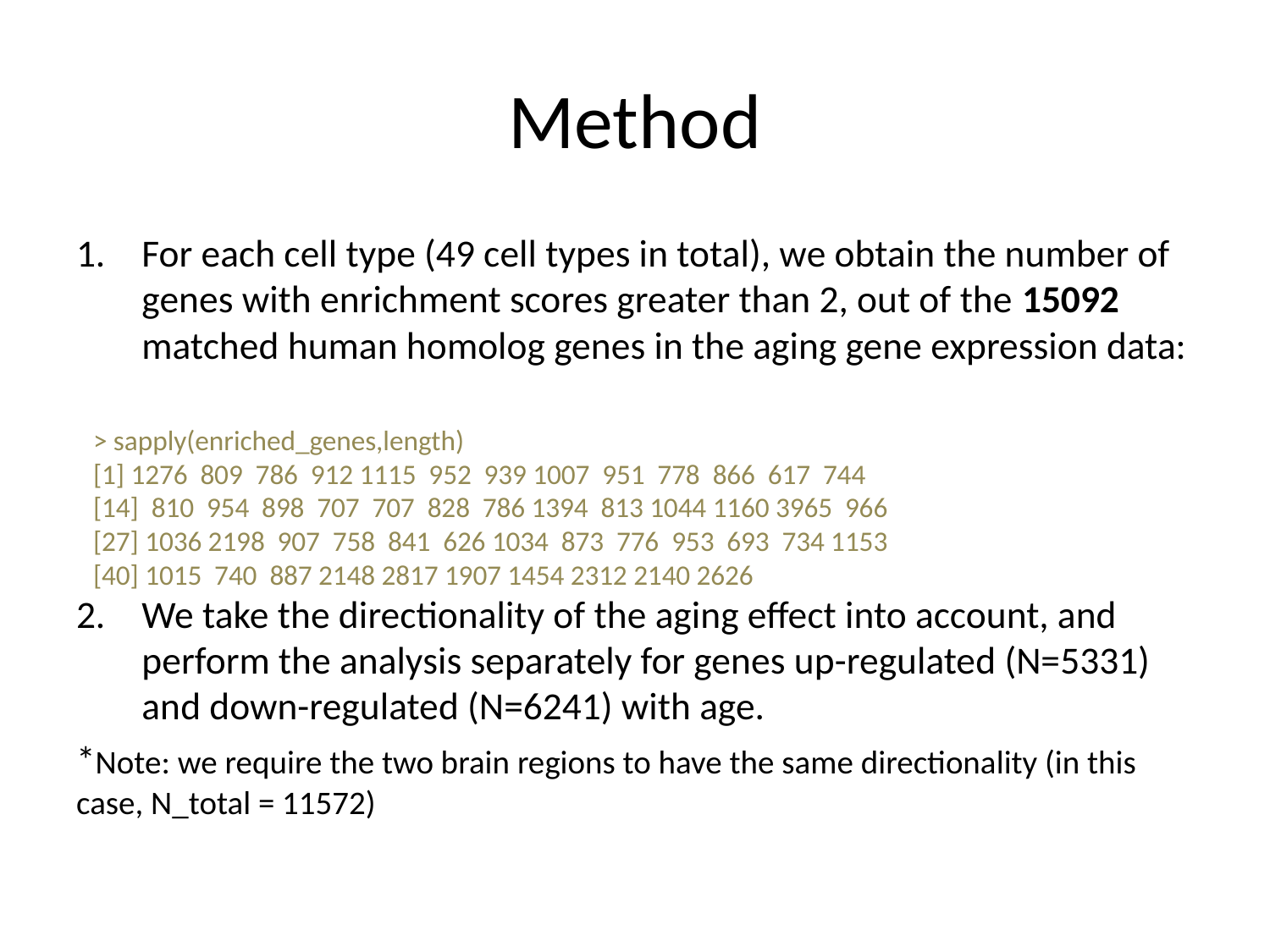

# Method
For each cell type (49 cell types in total), we obtain the number of genes with enrichment scores greater than 2, out of the 15092 matched human homolog genes in the aging gene expression data:

We take the directionality of the aging effect into account, and perform the analysis separately for genes up-regulated (N=5331) and down-regulated (N=6241) with age.
*Note: we require the two brain regions to have the same directionality (in this case, N_total = 11572)
> sapply(enriched_genes,length)
[1] 1276  809  786  912 1115  952  939 1007  951  778  866  617  744
[14]  810  954  898  707  707  828  786 1394  813 1044 1160 3965  966
[27] 1036 2198  907  758  841  626 1034  873  776  953  693  734 1153
[40] 1015  740  887 2148 2817 1907 1454 2312 2140 2626